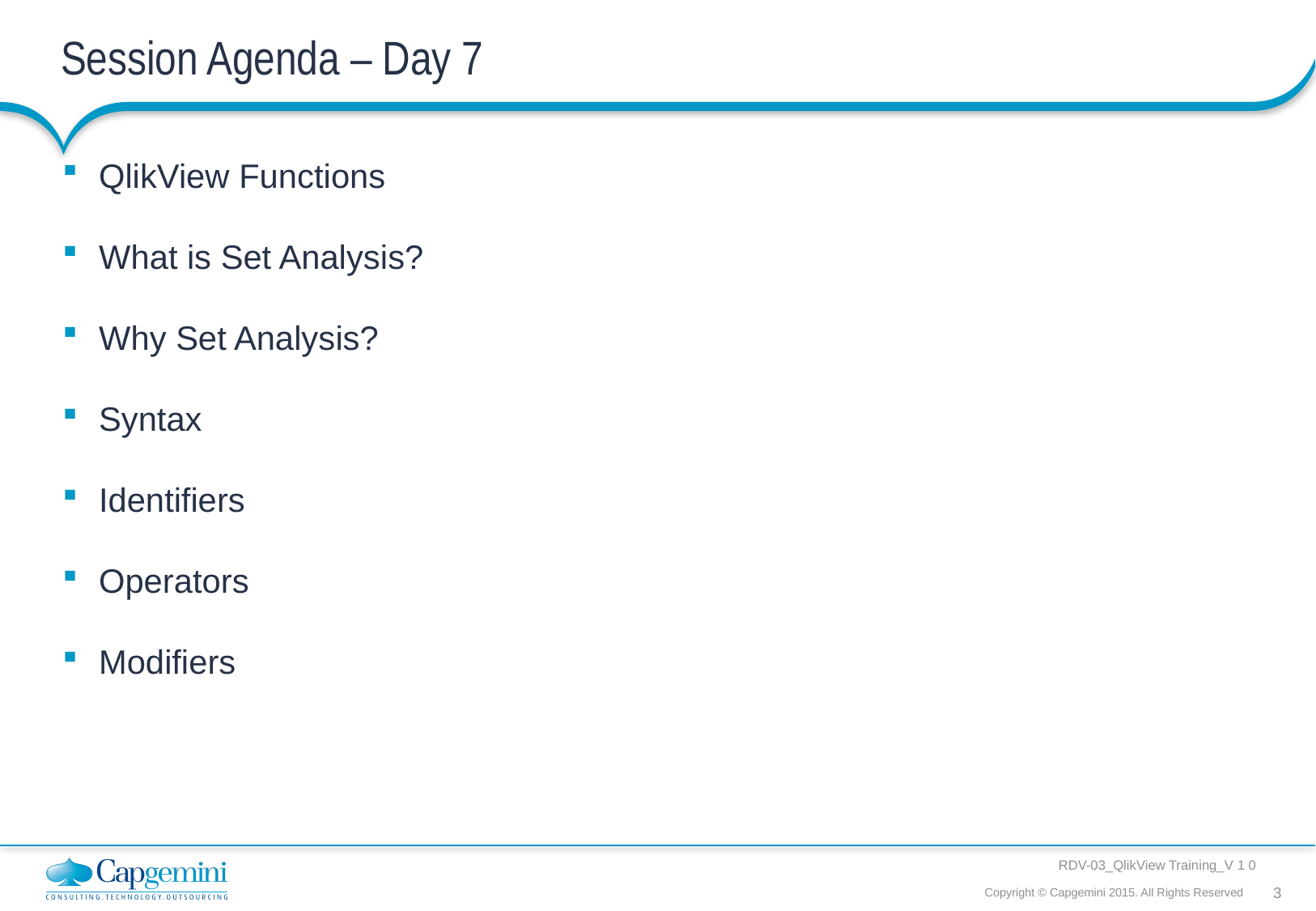

# Session Agenda – Day 7
QlikView Functions
What is Set Analysis?
Why Set Analysis?
Syntax
Identifiers
Operators
Modifiers